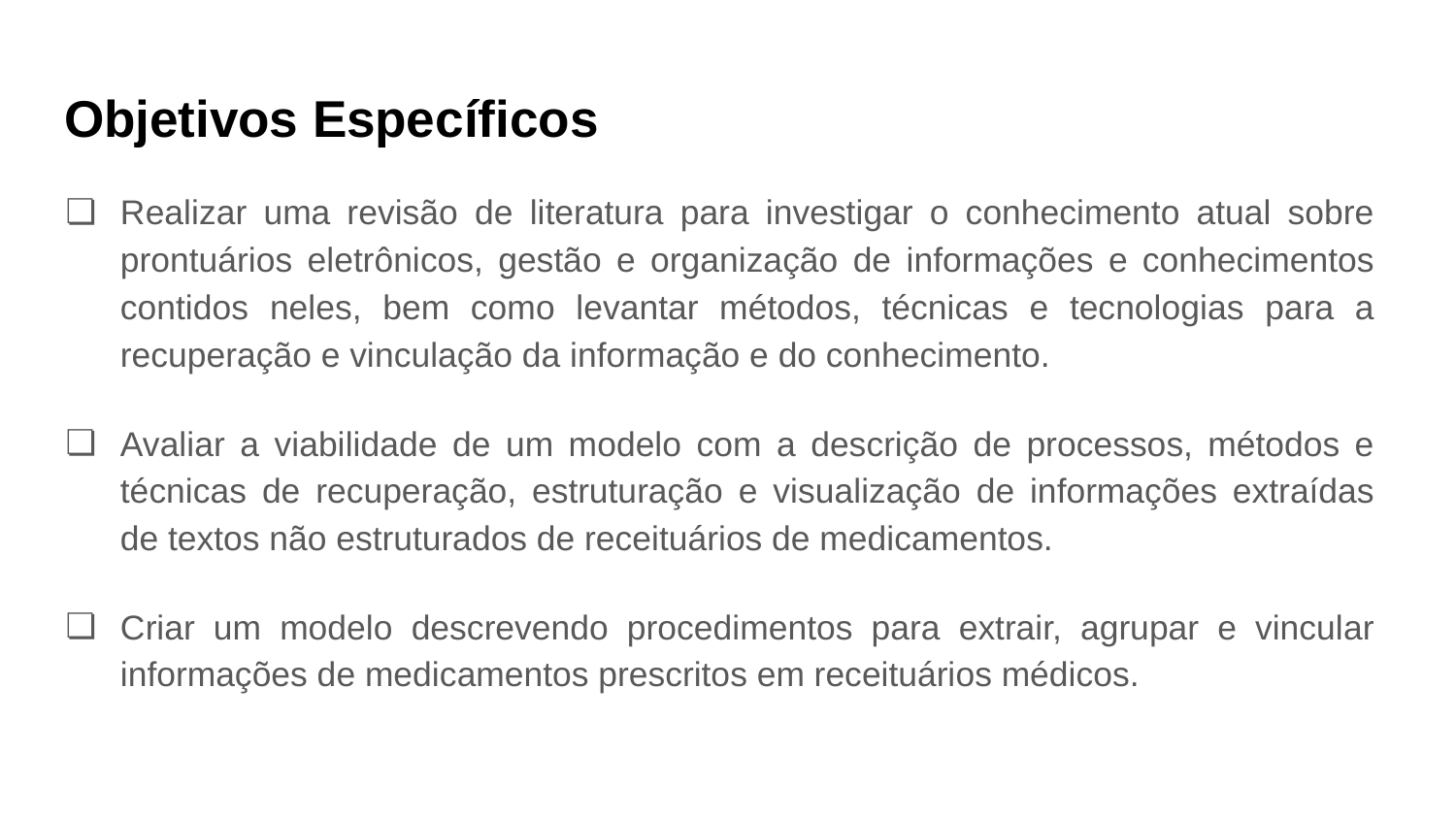

# Objetivos Específicos
Realizar uma revisão de literatura para investigar o conhecimento atual sobre prontuários eletrônicos, gestão e organização de informações e conhecimentos contidos neles, bem como levantar métodos, técnicas e tecnologias para a recuperação e vinculação da informação e do conhecimento.

Avaliar a viabilidade de um modelo com a descrição de processos, métodos e técnicas de recuperação, estruturação e visualização de informações extraídas de textos não estruturados de receituários de medicamentos.

Criar um modelo descrevendo procedimentos para extrair, agrupar e vincular informações de medicamentos prescritos em receituários médicos.